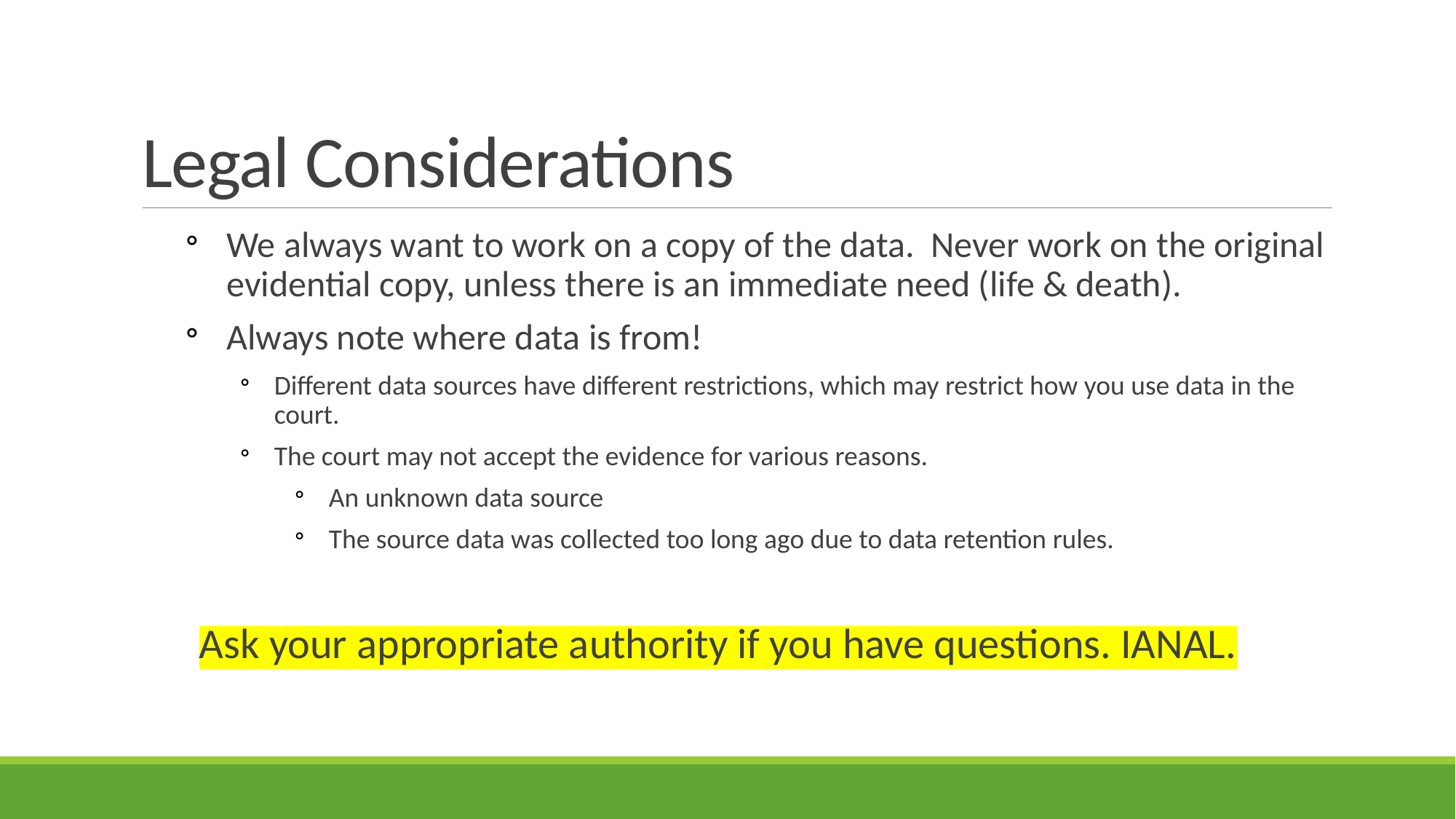

# Legal Considerations
We always want to work on a copy of the data.  Never work on the original evidential copy, unless there is an immediate need (life & death).
Always note where data is from!
Different data sources have different restrictions, which may restrict how you use data in the court.
The court may not accept the evidence for various reasons.
An unknown data source
The source data was collected too long ago due to data retention rules.

Ask your appropriate authority if you have questions. IANAL.